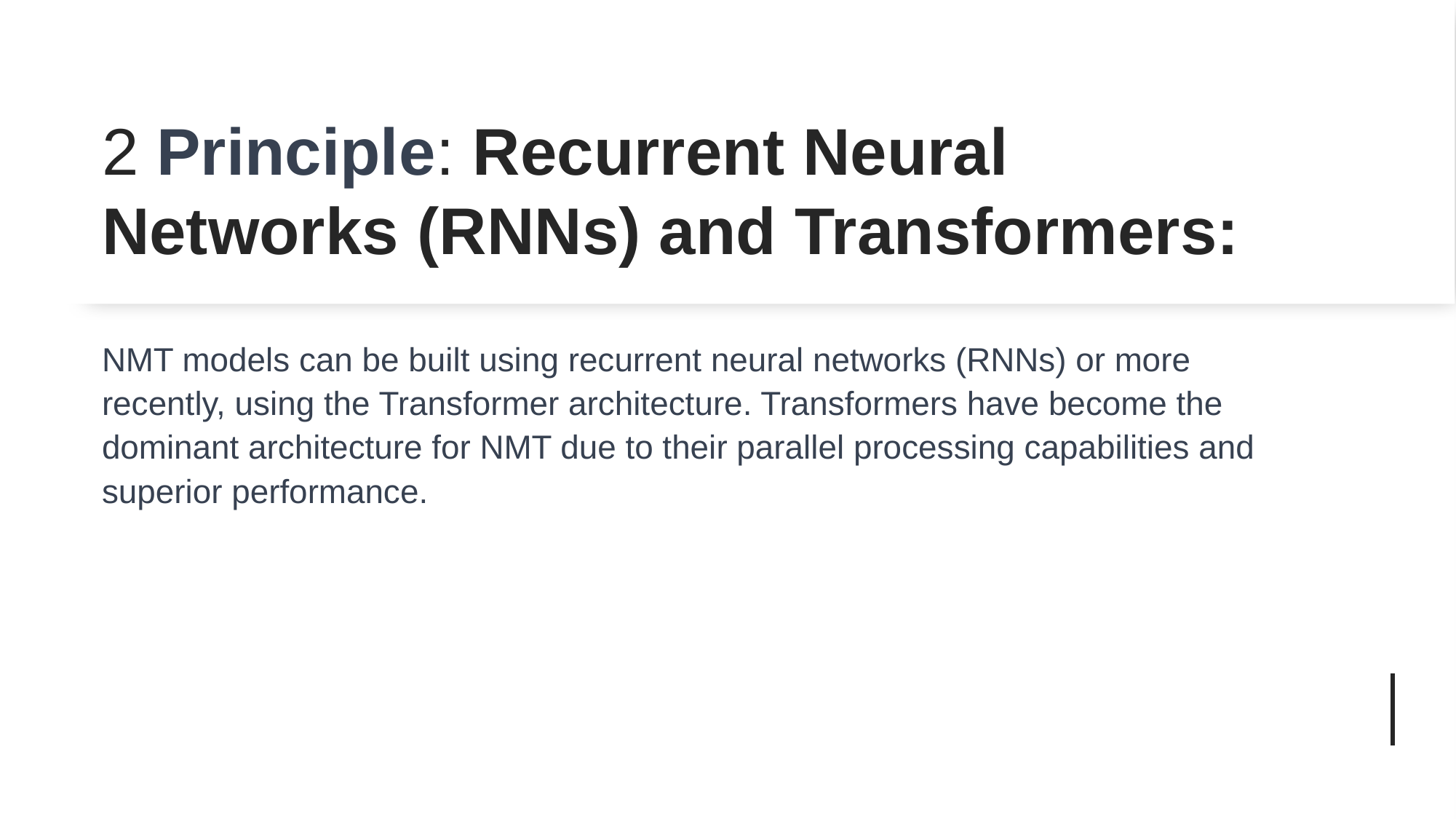

# 2 Principle: Recurrent Neural Networks (RNNs) and Transformers:
NMT models can be built using recurrent neural networks (RNNs) or more recently, using the Transformer architecture. Transformers have become the dominant architecture for NMT due to their parallel processing capabilities and superior performance.